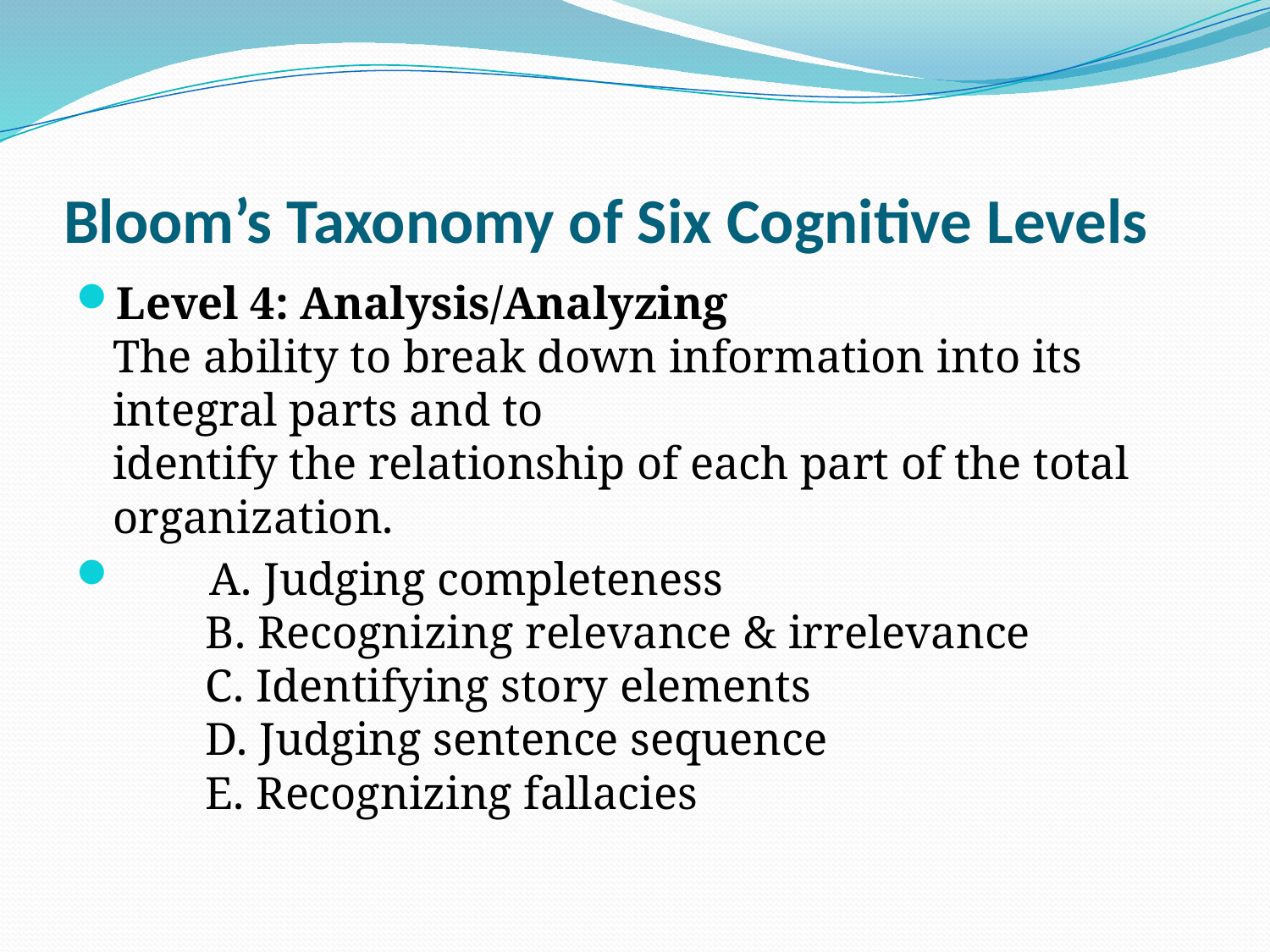

# Bloom’s Taxonomy of Six Cognitive Levels
Level 4: Analysis/Analyzing
The ability to break down information into its integral parts and to
identify the relationship of each part of the total organization.
        A. Judging completeness
        B. Recognizing relevance & irrelevance
        C. Identifying story elements
        D. Judging sentence sequence
        E. Recognizing fallacies